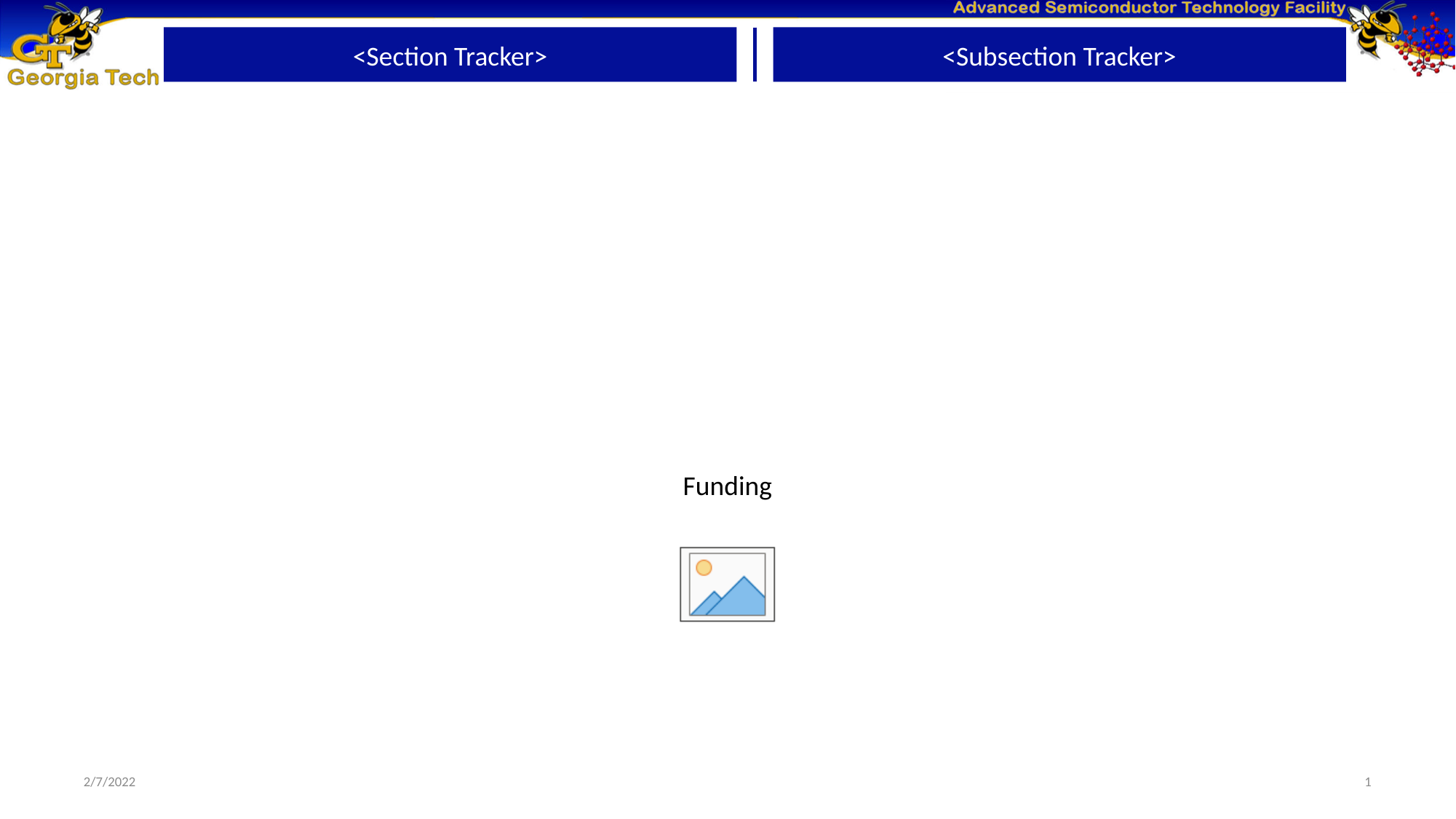

<Section Tracker>
<Subsection Tracker>
#

2/7/2022

1